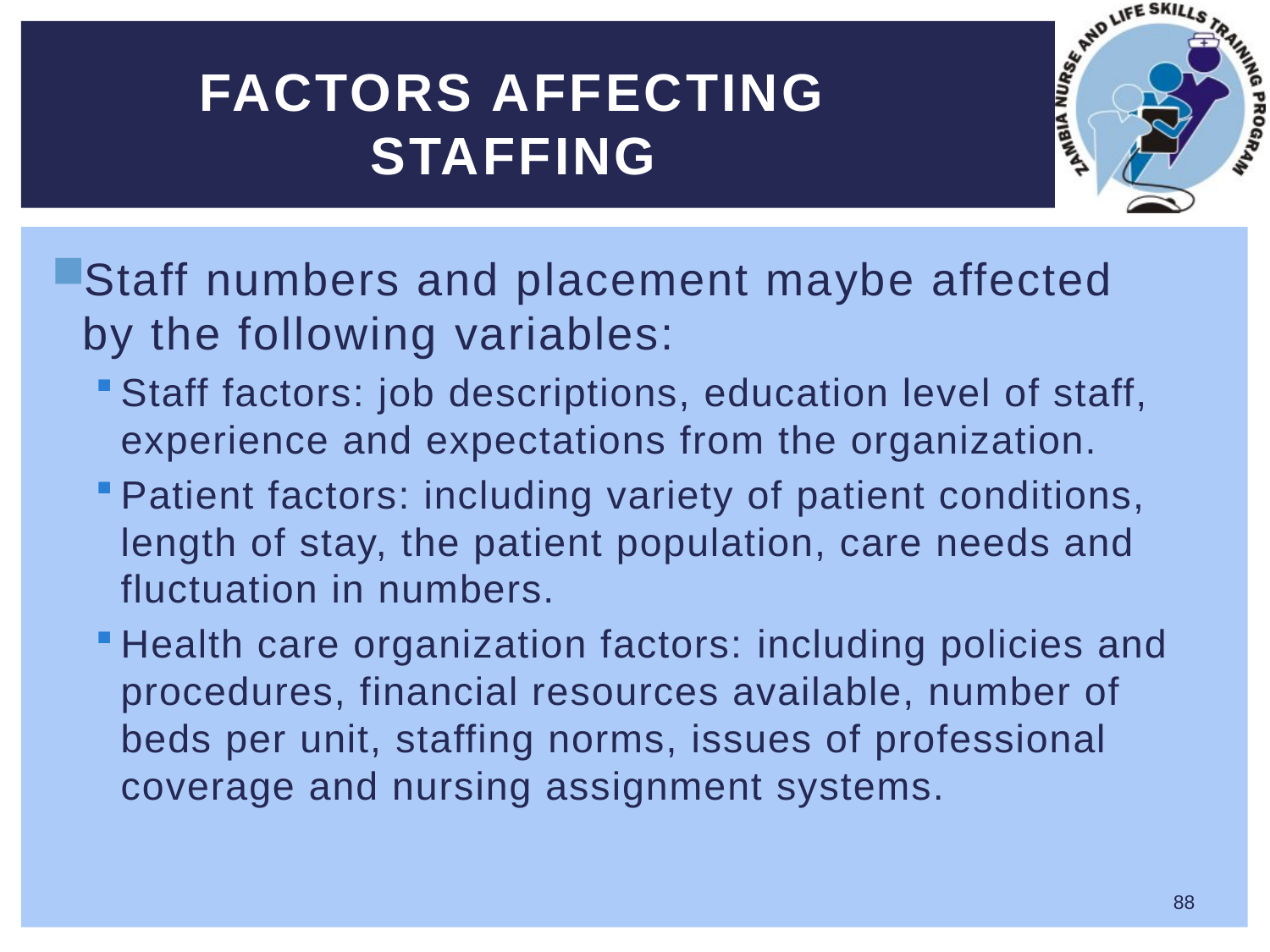

# Factors affecting staffing
Staff numbers and placement maybe affected by the following variables:
Staff factors: job descriptions, education level of staff, experience and expectations from the organization.
Patient factors: including variety of patient conditions, length of stay, the patient population, care needs and fluctuation in numbers.
Health care organization factors: including policies and procedures, financial resources available, number of beds per unit, staffing norms, issues of professional coverage and nursing assignment systems.

88